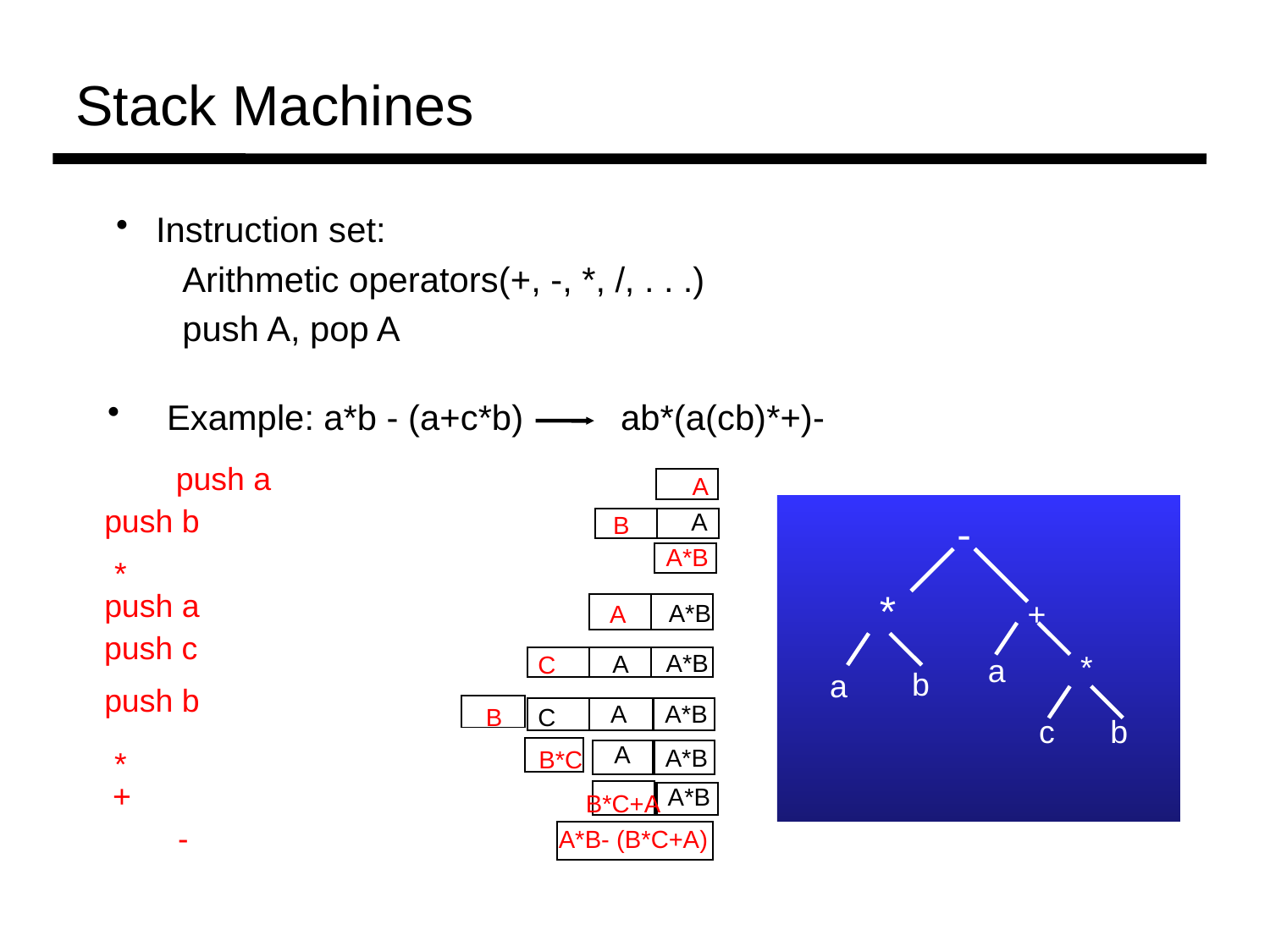

Stack Machines

Instruction set:
Arithmetic operators(+, -, *, /, . . .)
push A, pop A
   Example: a*b - (a+c*b)          ab*(a(cb)*+)-

push a
A

push b
A
B

-

*
+

*
a
b
a

c
b
A*B

*

push a
A*B
A

push c
A*B
A
C

push b
A
A*B

B
C

A
A*B
*
B*C

 +
A*B

B*C+A

-
A*B- (B*C+A)